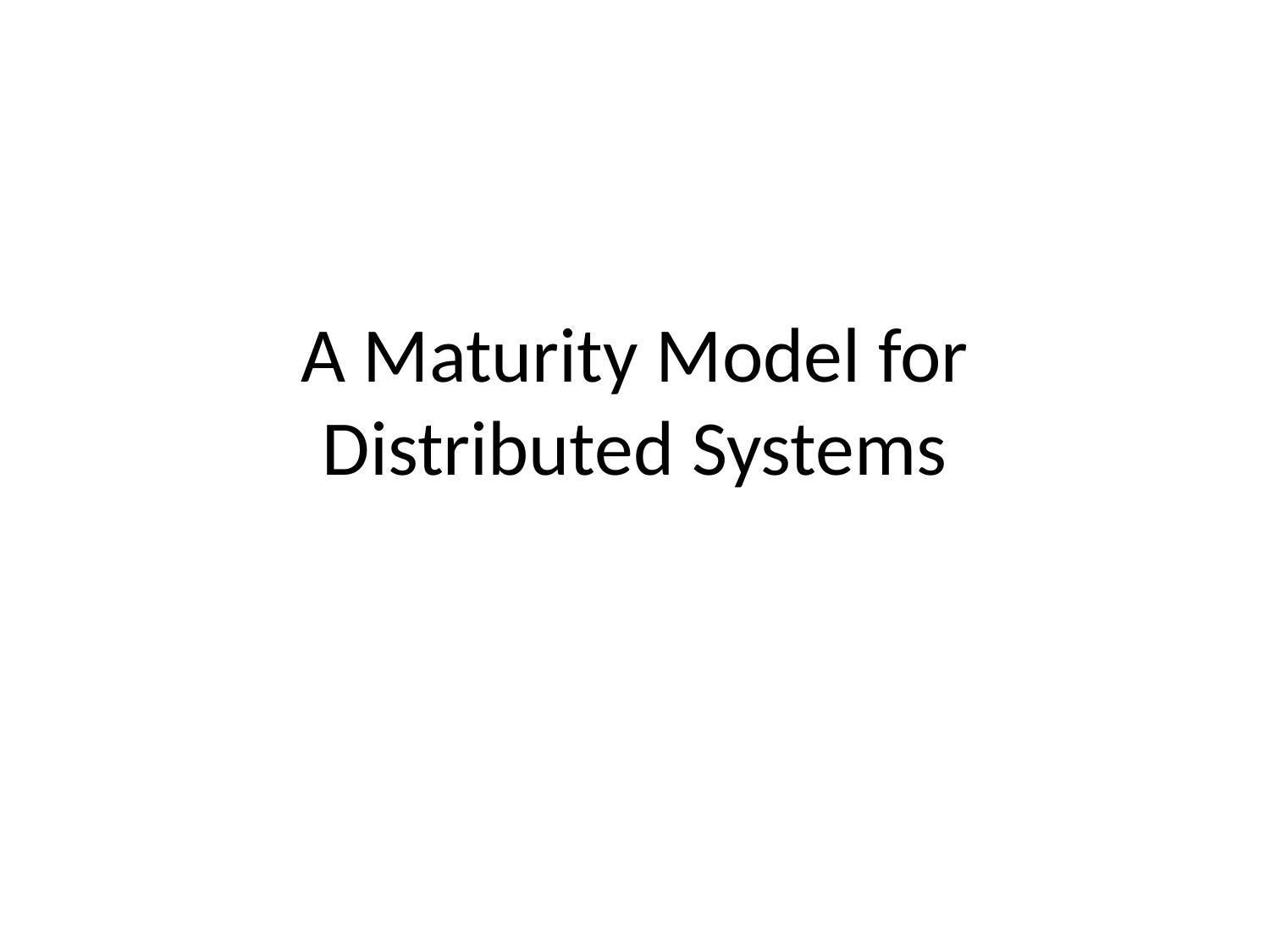

# A Maturity Model for Distributed Systems